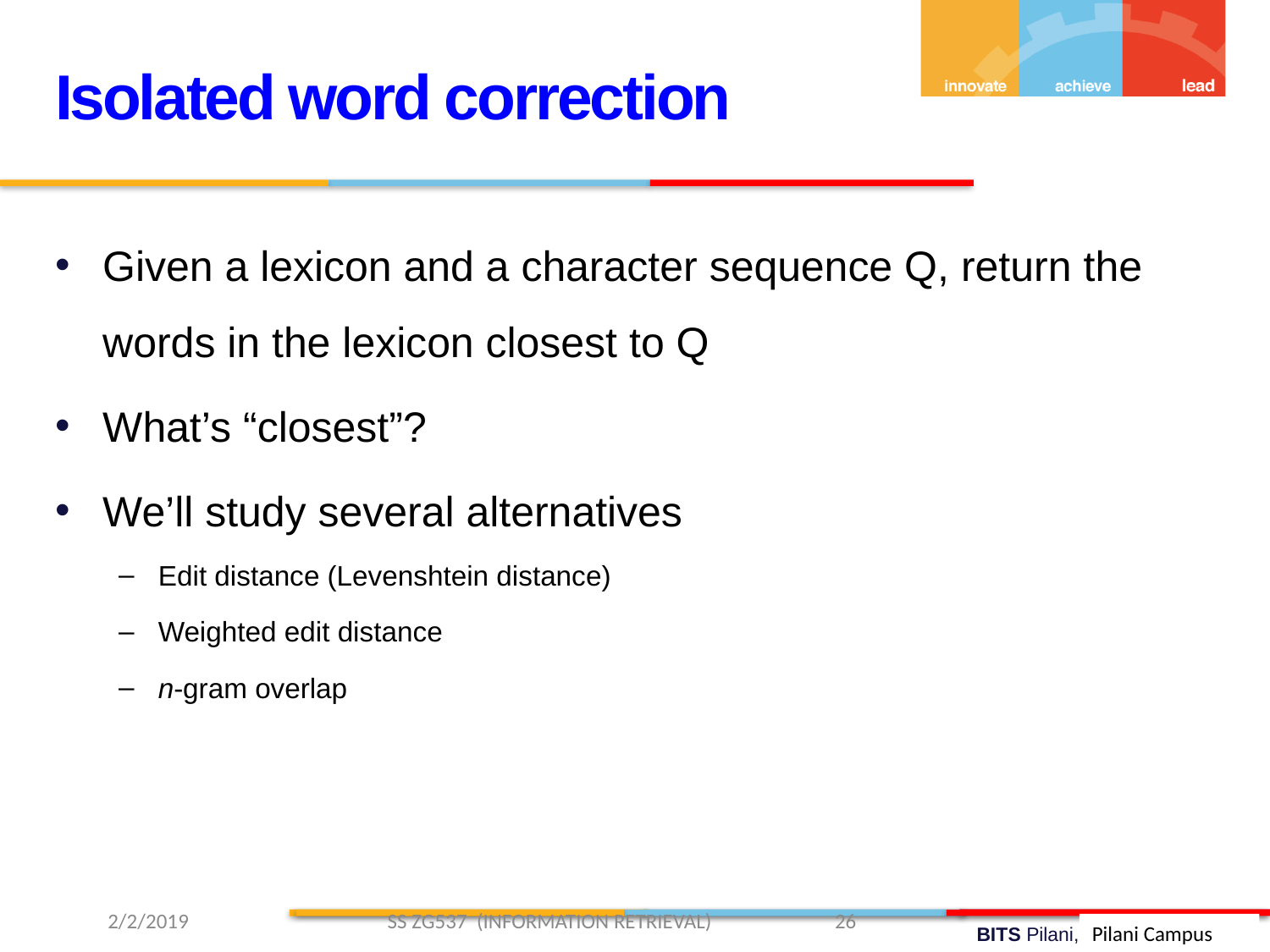

Isolated word correction
Given a lexicon and a character sequence Q, return the words in the lexicon closest to Q
What’s “closest”?
We’ll study several alternatives
Edit distance (Levenshtein distance)
Weighted edit distance
n-gram overlap

2/2/2019                                         SS ZG537  (INFORMATION RETRIEVAL)                         26
Pilani Campus